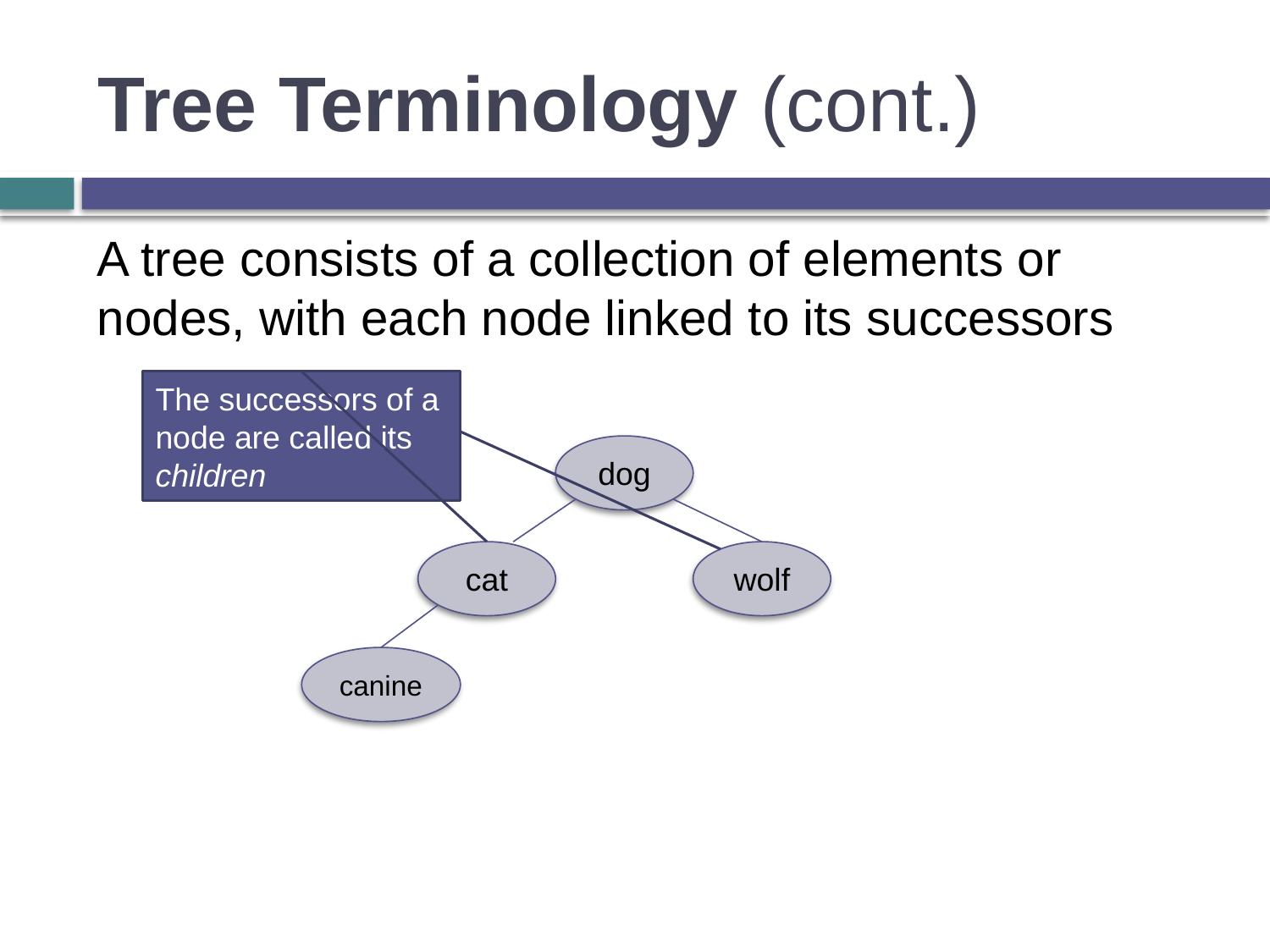

# Tree Terminology (cont.)

A tree consists of a collection of elements or nodes, with each node linked to its successors
The successors of a node are called its children
dog
cat
wolf
canine